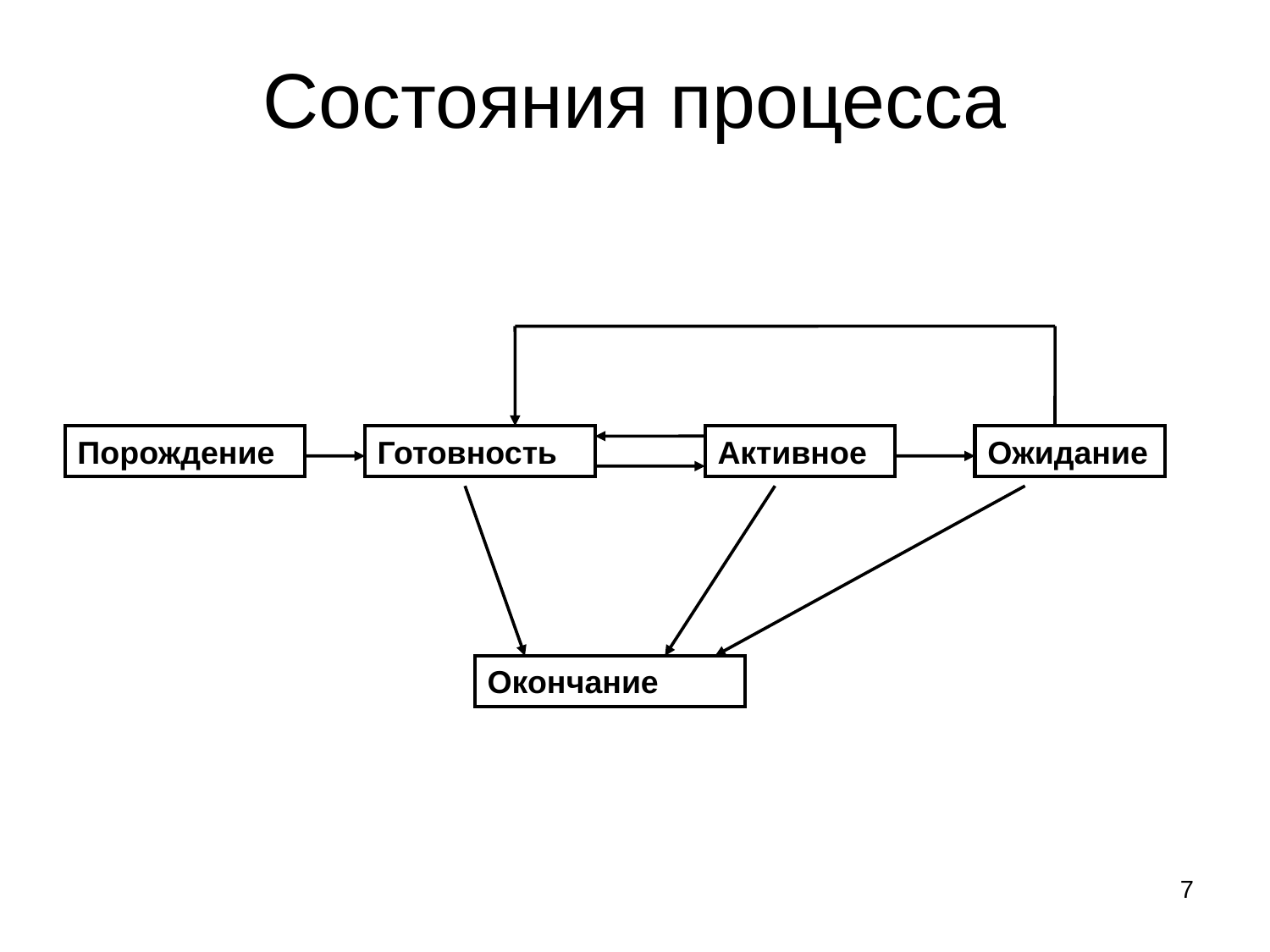

# Состояния процесса

Порождение
Готовность
Активное
Ожидание

Окончание
7